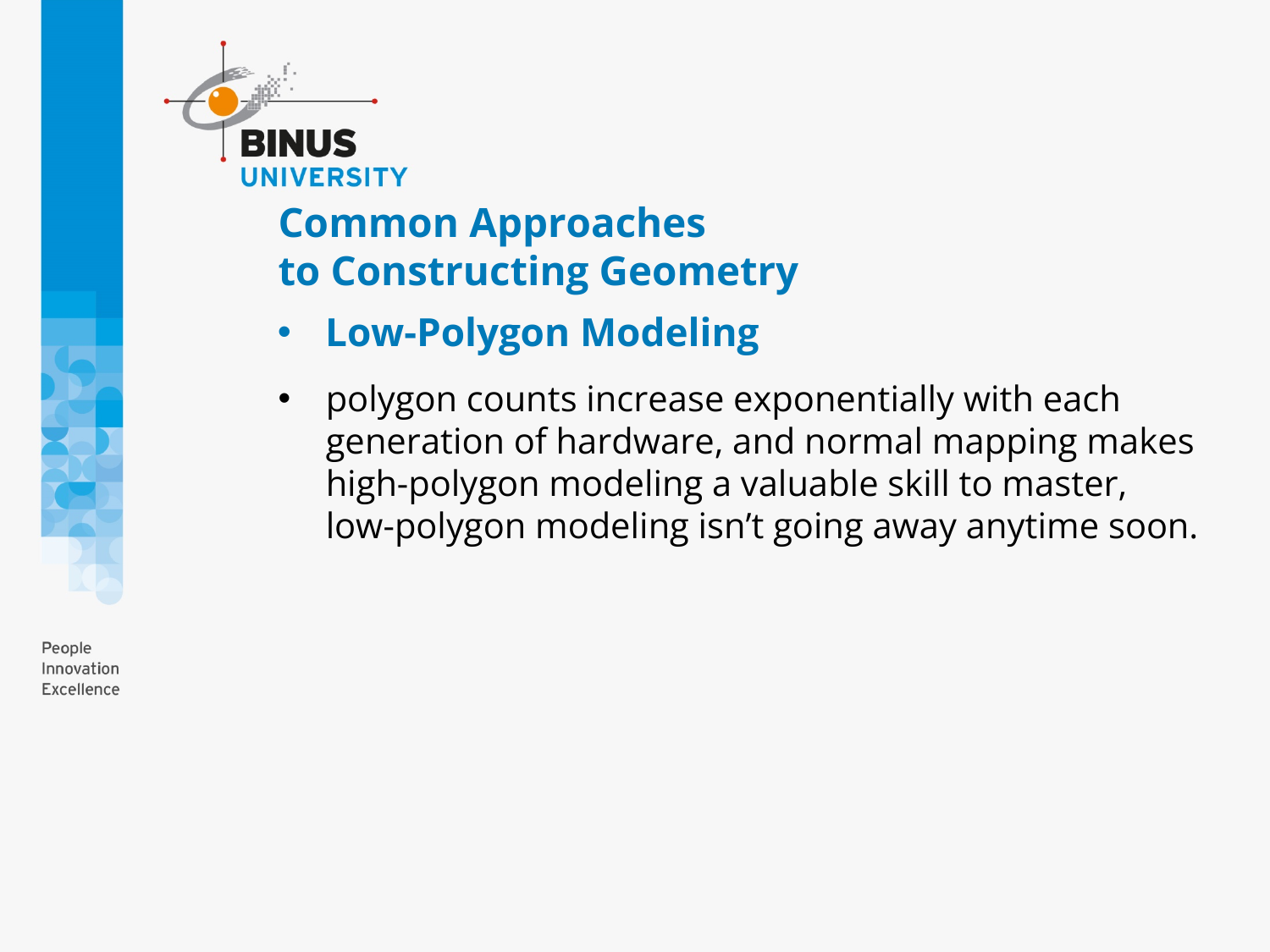

# Common Approaches to Constructing Geometry
Low-Polygon Modeling
polygon counts increase exponentially with each generation of hardware, and normal mapping makes high-polygon modeling a valuable skill to master, low-polygon modeling isn’t going away anytime soon.